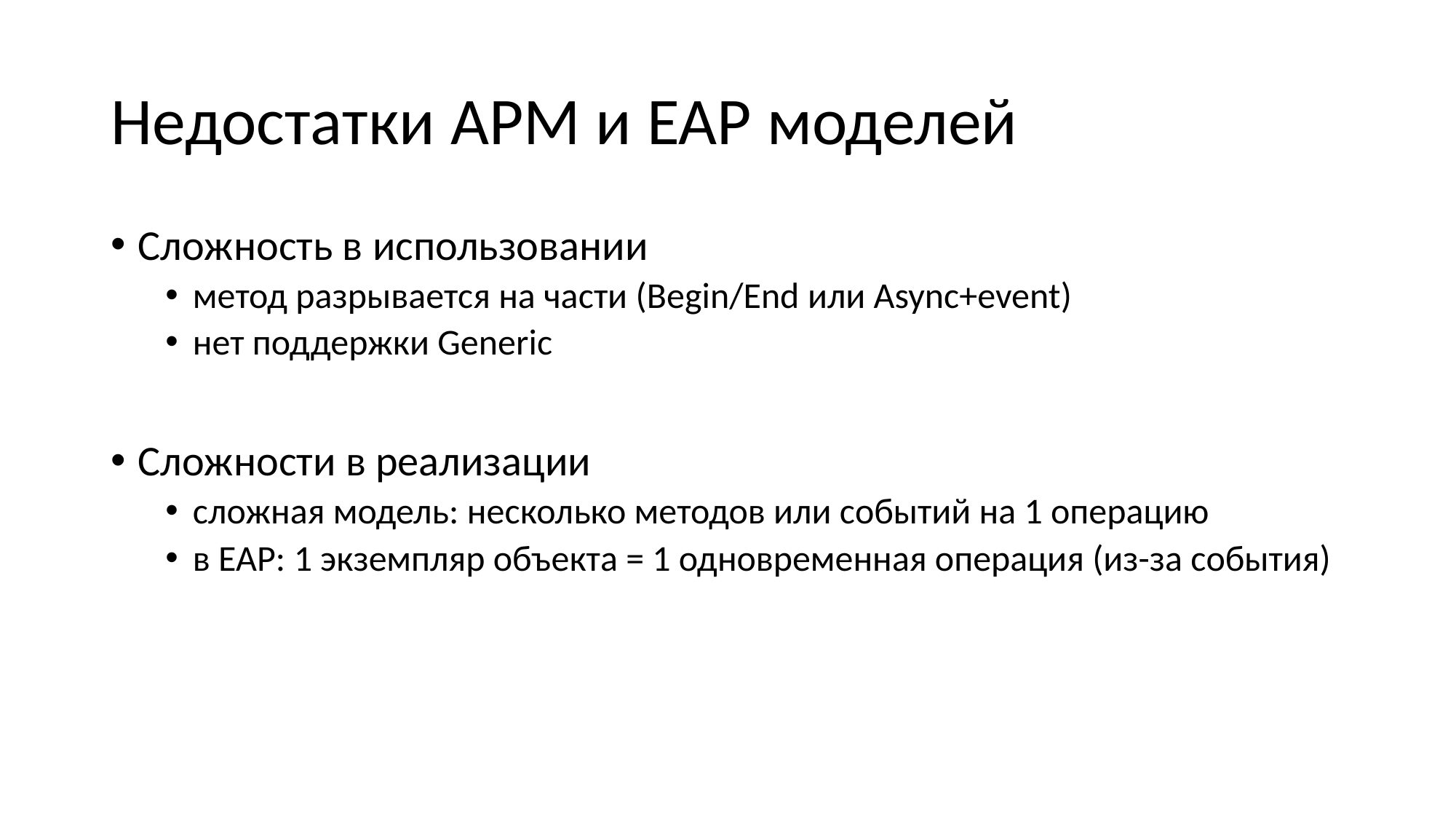

# Недостатки APM и EAP моделей
Сложность в использовании
метод разрывается на части (Begin/End или Async+event)
нет поддержки Generic

Сложности в реализации
сложная модель: несколько методов или событий на 1 операцию
в EAP: 1 экземпляр объекта = 1 одновременная операция (из-за события)